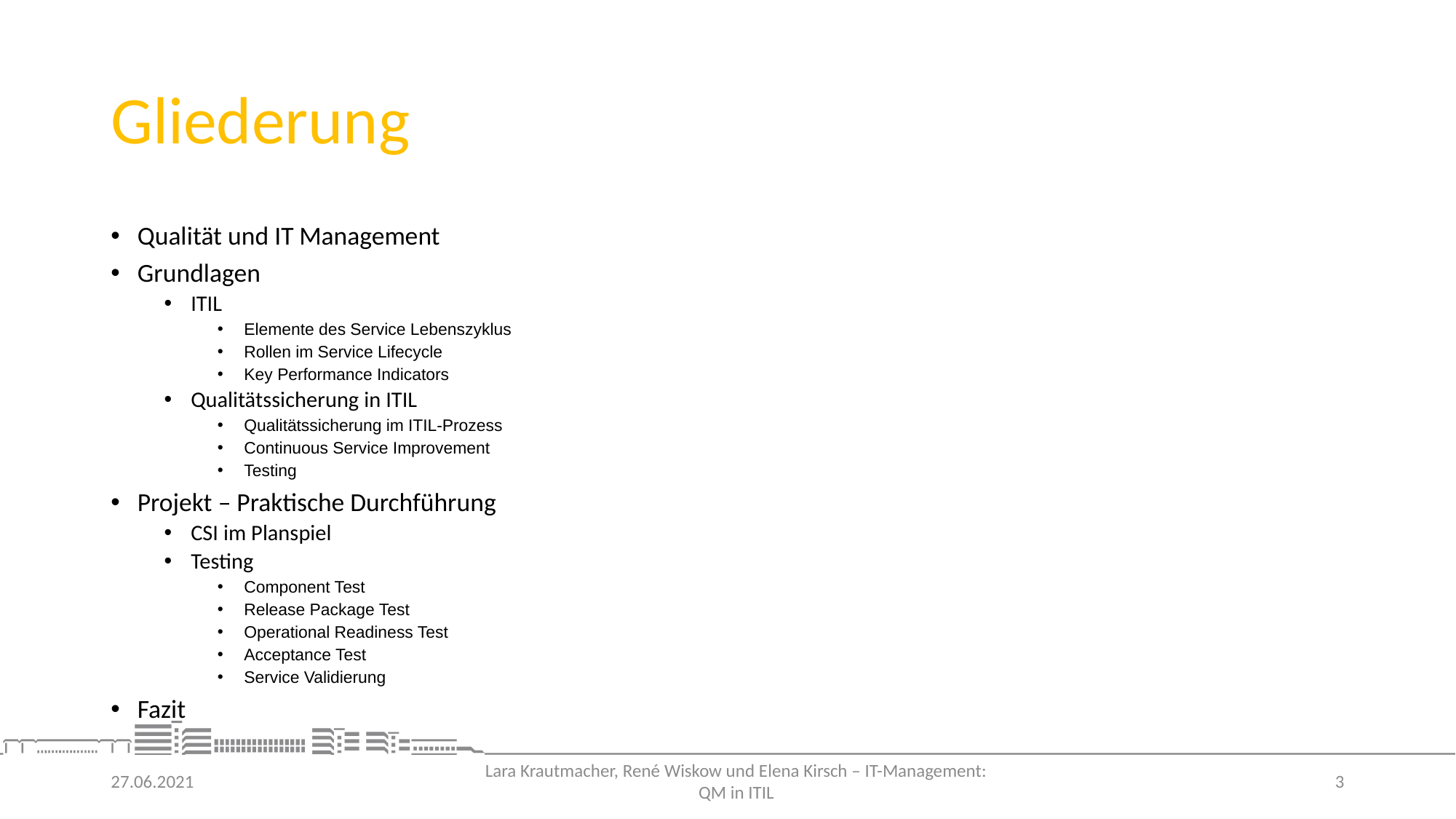

# Gliederung
Qualität und IT Management
Grundlagen
ITIL
Elemente des Service Lebenszyklus
Rollen im Service Lifecycle
Key Performance Indicators
Qualitätssicherung in ITIL
Qualitätssicherung im ITIL-Prozess
Continuous Service Improvement
Testing
Projekt – Praktische Durchführung
CSI im Planspiel
Testing
Component Test
Release Package Test
Operational Readiness Test
Acceptance Test
Service Validierung
Fazit
27.06.2021
3